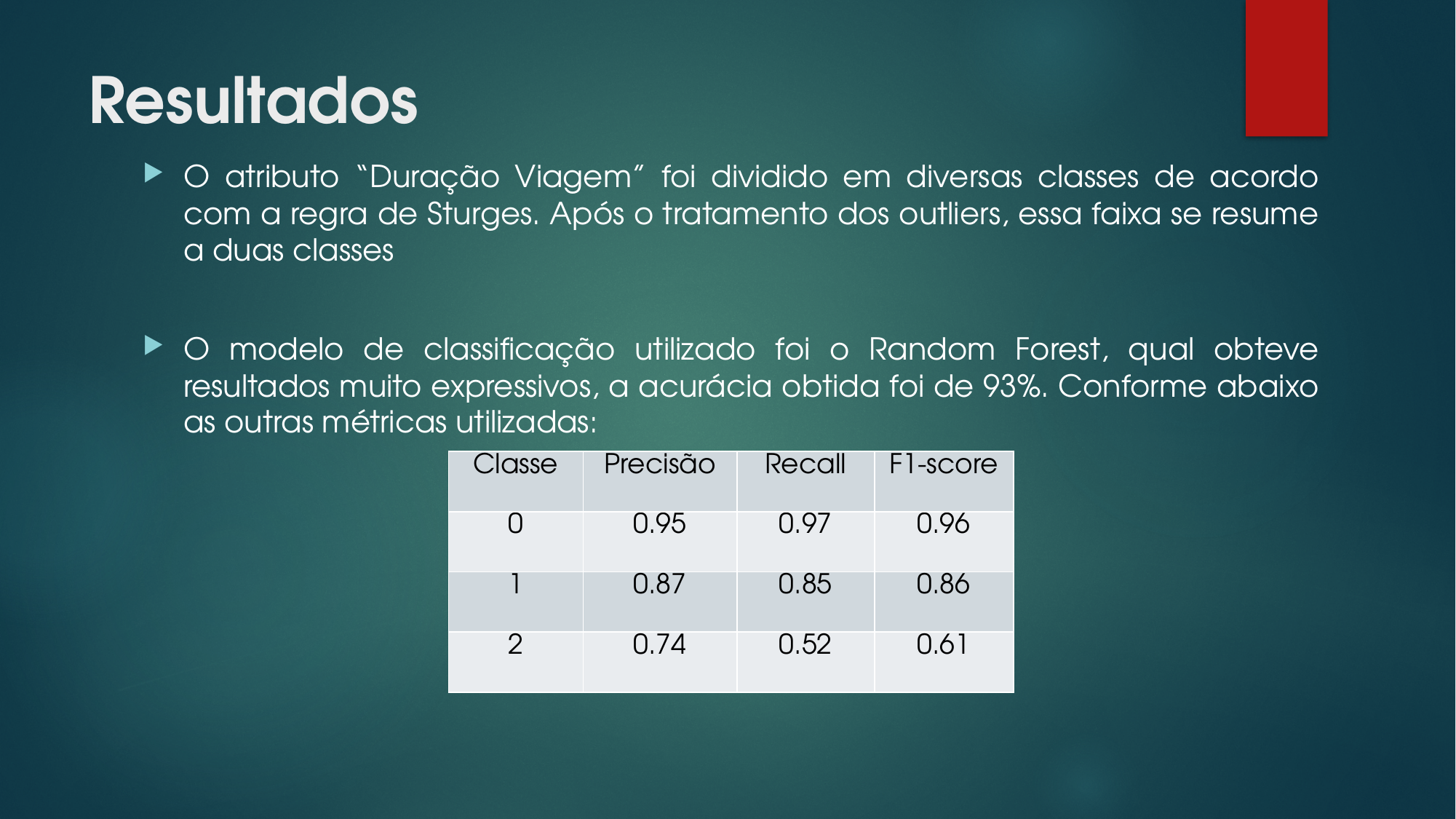

# Resultados
O atributo “Duração Viagem” foi dividido em diversas classes de acordo com a regra de Sturges. Após o tratamento dos outliers, essa faixa se resume a duas classes

O modelo de classificação utilizado foi o Random Forest, qual obteve resultados muito expressivos, a acurácia obtida foi de 93%. Conforme abaixo as outras métricas utilizadas:

| Classe | Precisão | Recall | F1-score |
| --- | --- | --- | --- |
| 0 | 0.95 | 0.97 | 0.96 |
| 1 | 0.87 | 0.85 | 0.86 |
| 2 | 0.74 | 0.52 | 0.61 |